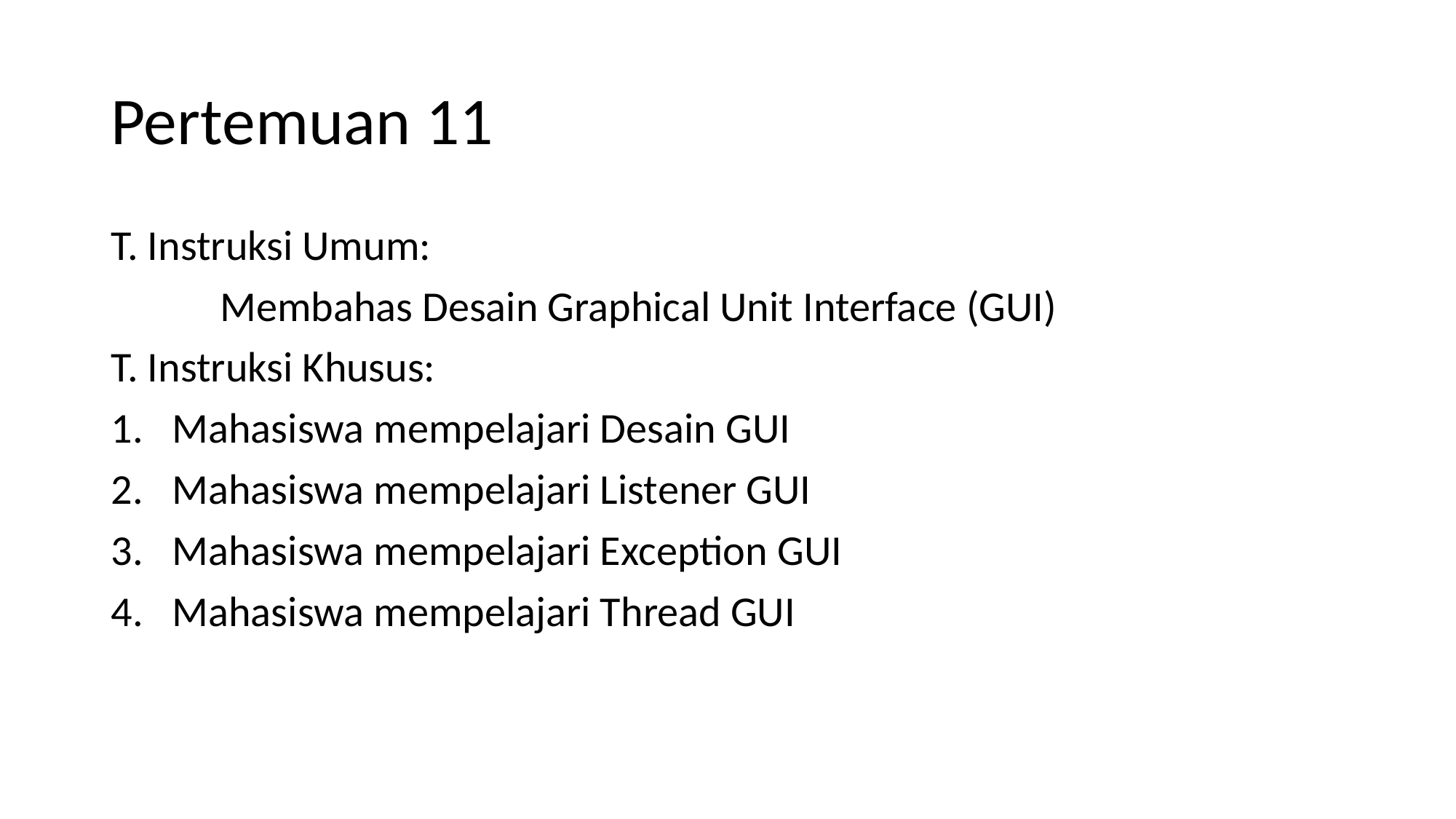

# Pertemuan 11
T. Instruksi Umum:
	Membahas Desain Graphical Unit Interface (GUI)
T. Instruksi Khusus:
Mahasiswa mempelajari Desain GUI
Mahasiswa mempelajari Listener GUI
Mahasiswa mempelajari Exception GUI
Mahasiswa mempelajari Thread GUI